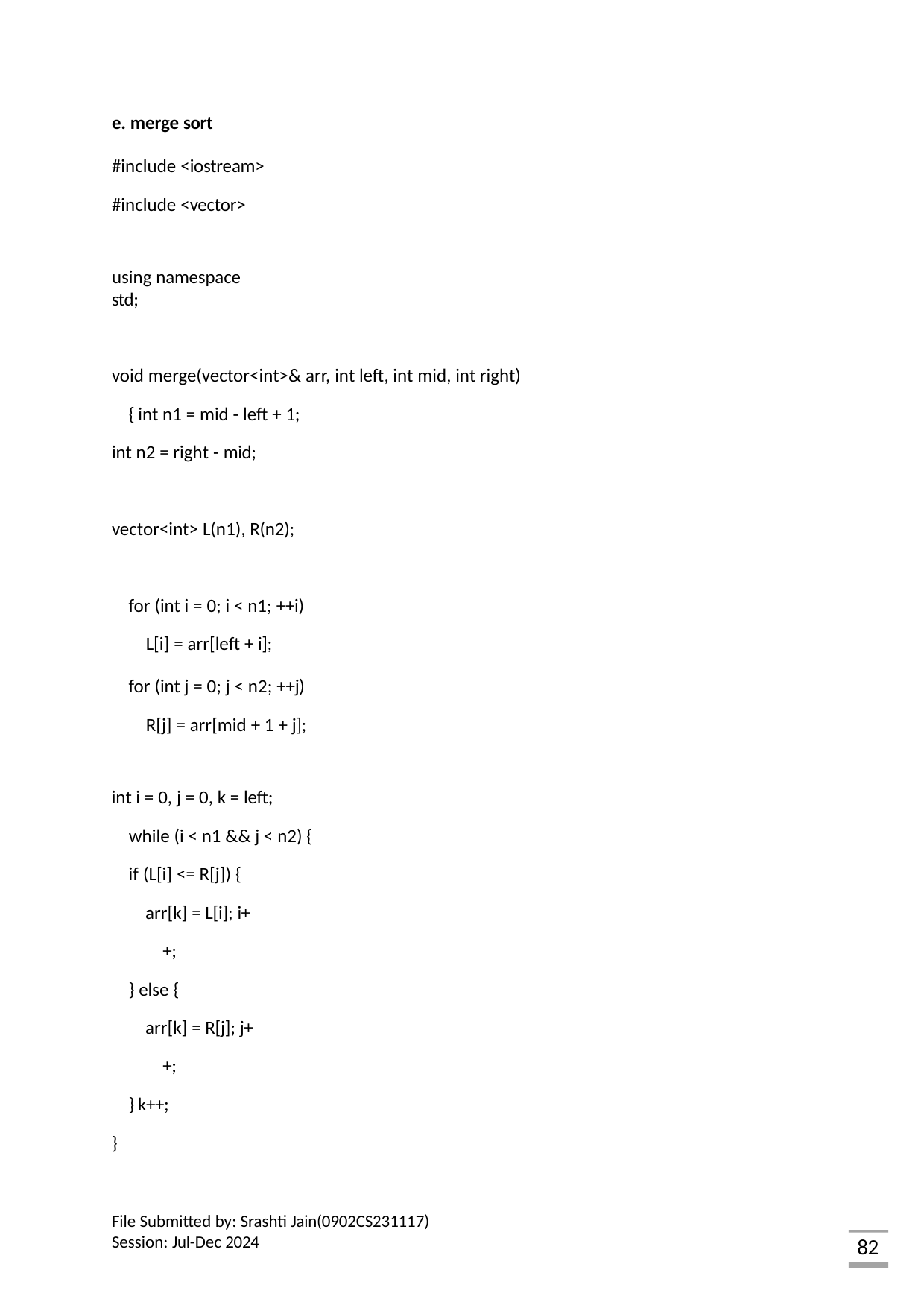

e. merge sort
#include <iostream> #include <vector>

using namespace std;

void merge(vector<int>& arr, int left, int mid, int right) { int n1 = mid - left + 1;
int n2 = right - mid;

vector<int> L(n1), R(n2);

for (int i = 0; i < n1; ++i) L[i] = arr[left + i];
for (int j = 0; j < n2; ++j) R[j] = arr[mid + 1 + j];

int i = 0, j = 0, k = left; while (i < n1 && j < n2) {
if (L[i] <= R[j]) {
arr[k] = L[i]; i++;
} else {
arr[k] = R[j]; j++;
} k++;
}
File Submitted by: Srashti Jain(0902CS231117) Session: Jul-Dec 2024
82